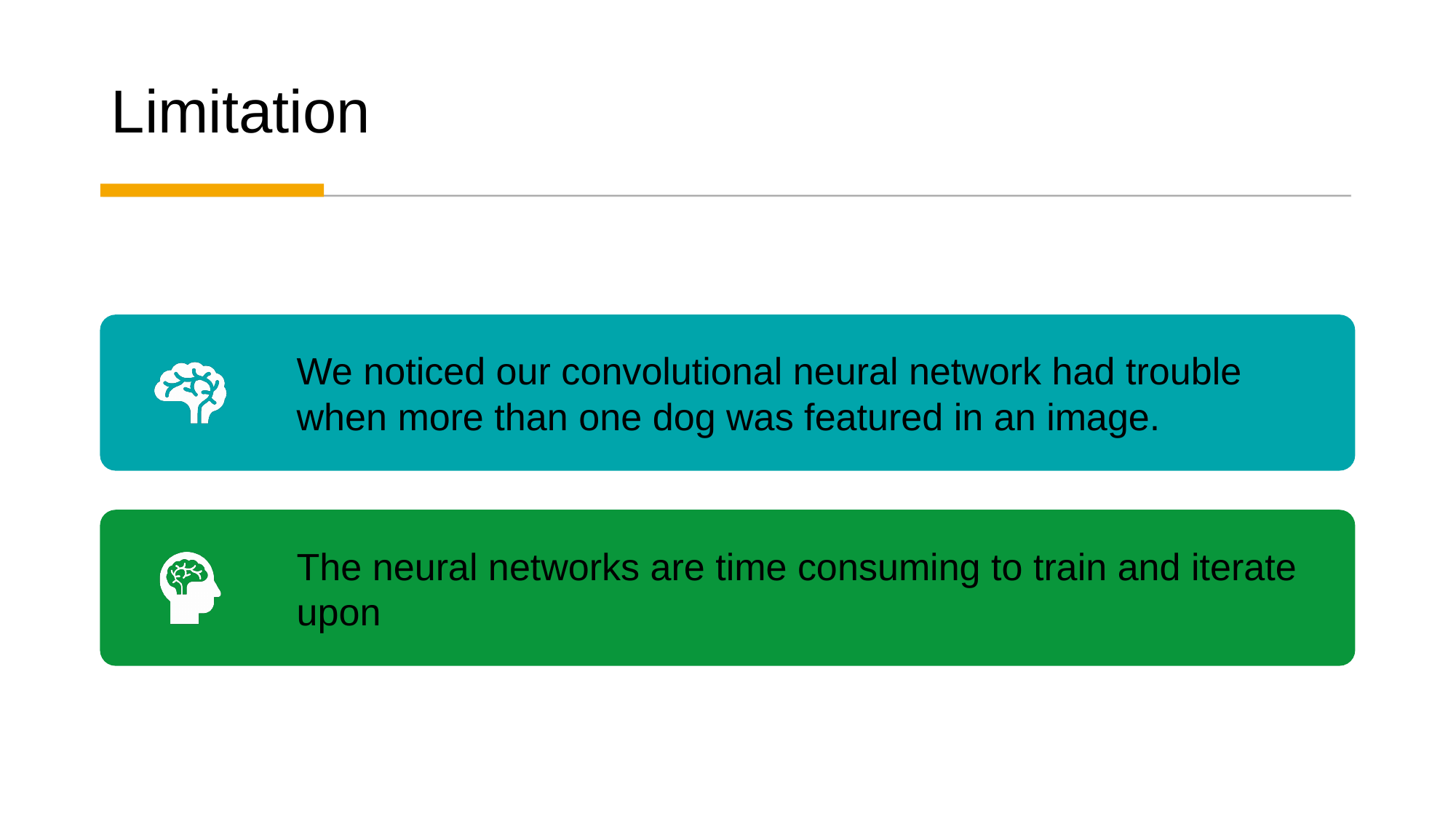

# Limitation

We noticed our convolutional neural network had trouble when more than one dog was featured in an image.
The neural networks are time consuming to train and iterate upon